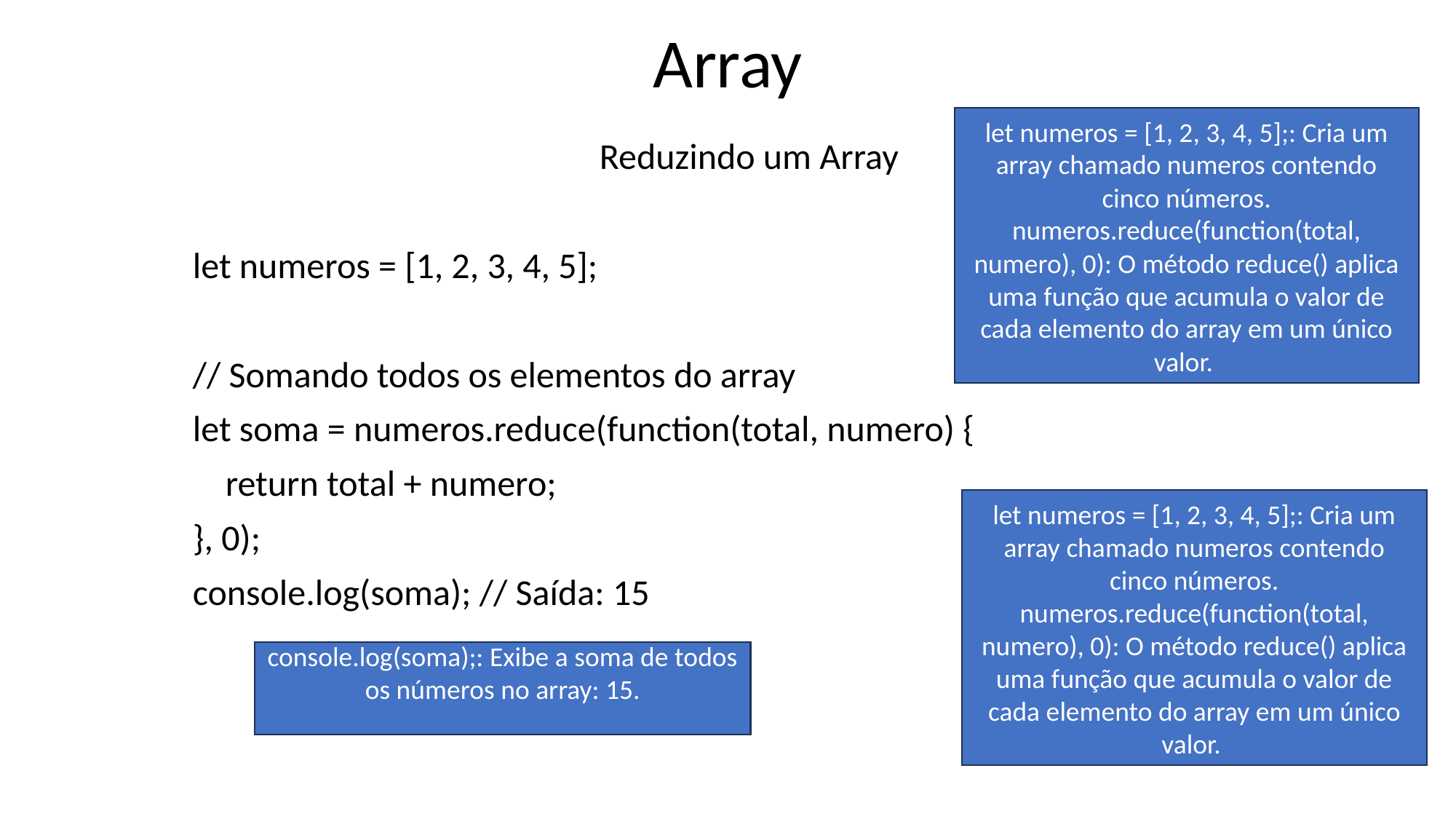

# Array
let numeros = [1, 2, 3, 4, 5];: Cria um array chamado numeros contendo cinco números.
numeros.reduce(function(total, numero), 0): O método reduce() aplica uma função que acumula o valor de cada elemento do array em um único valor.
Reduzindo um Array

let numeros = [1, 2, 3, 4, 5];

// Somando todos os elementos do array
let soma = numeros.reduce(function(total, numero) {
    return total + numero;
}, 0);
console.log(soma); // Saída: 15

let numeros = [1, 2, 3, 4, 5];: Cria um array chamado numeros contendo cinco números.
numeros.reduce(function(total, numero), 0): O método reduce() aplica uma função que acumula o valor de cada elemento do array em um único valor.
console.log(soma);: Exibe a soma de todos os números no array: 15.